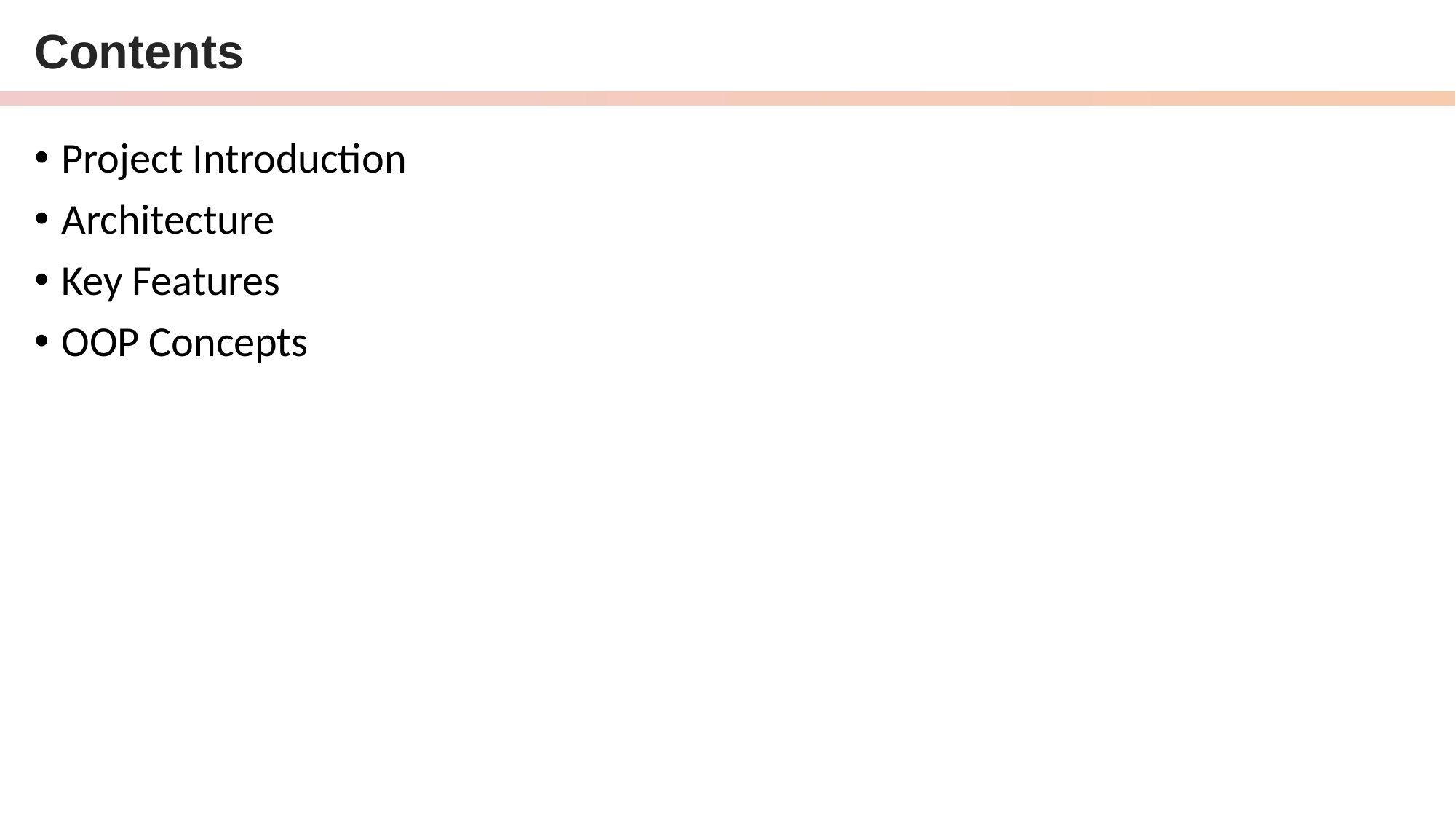

# Contents
Project Introduction
Architecture
Key Features
OOP Concepts